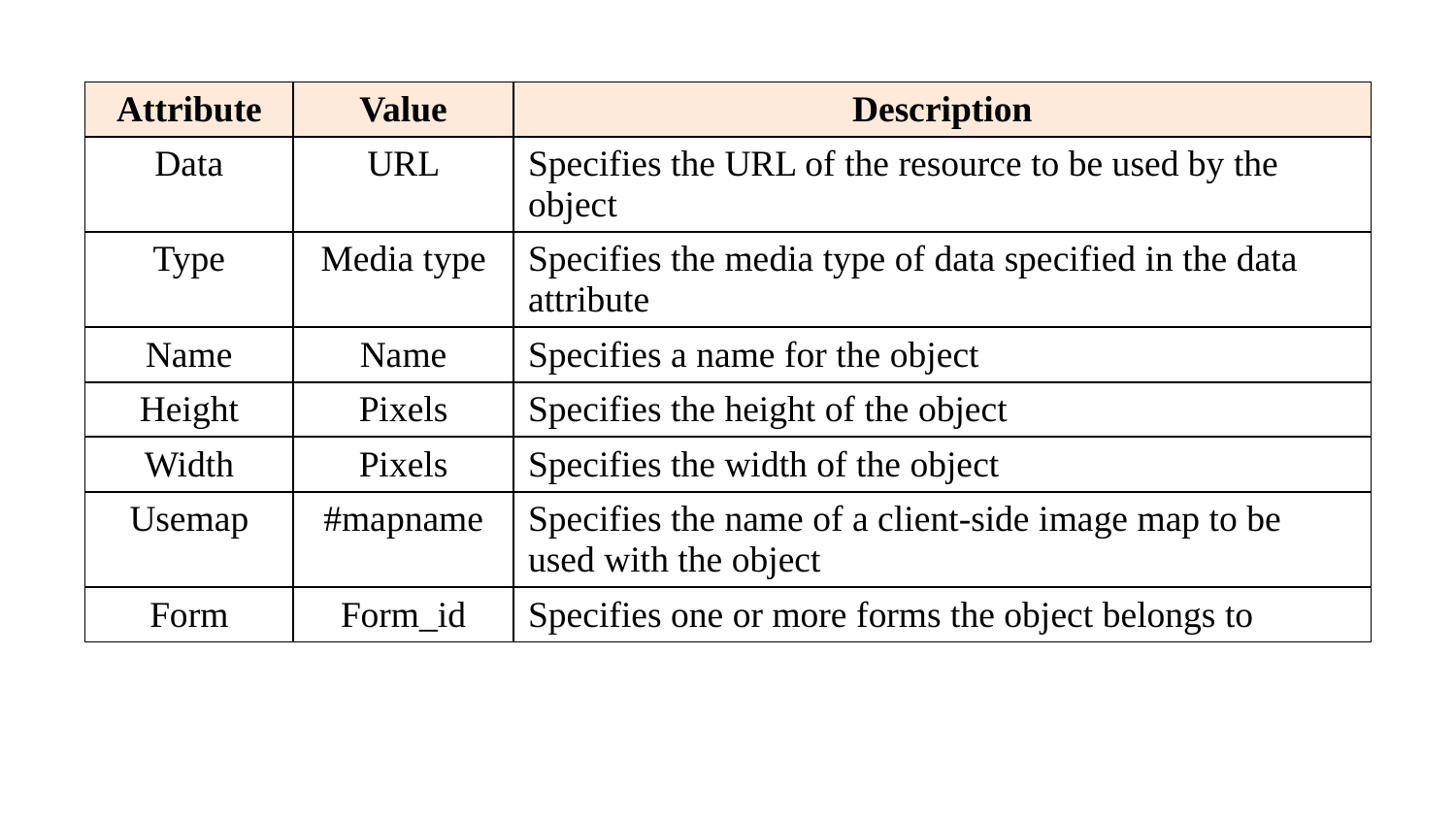

| Attribute | Value | Description |
| --- | --- | --- |
| Data | URL | Specifies the URL of the resource to be used by the object |
| Type | Media type | Specifies the media type of data specified in the data attribute |
| Name | Name | Specifies a name for the object |
| Height | Pixels | Specifies the height of the object |
| Width | Pixels | Specifies the width of the object |
| Usemap | #mapname | Specifies the name of a client-side image map to be used with the object |
| Form | Form\_id | Specifies one or more forms the object belongs to |